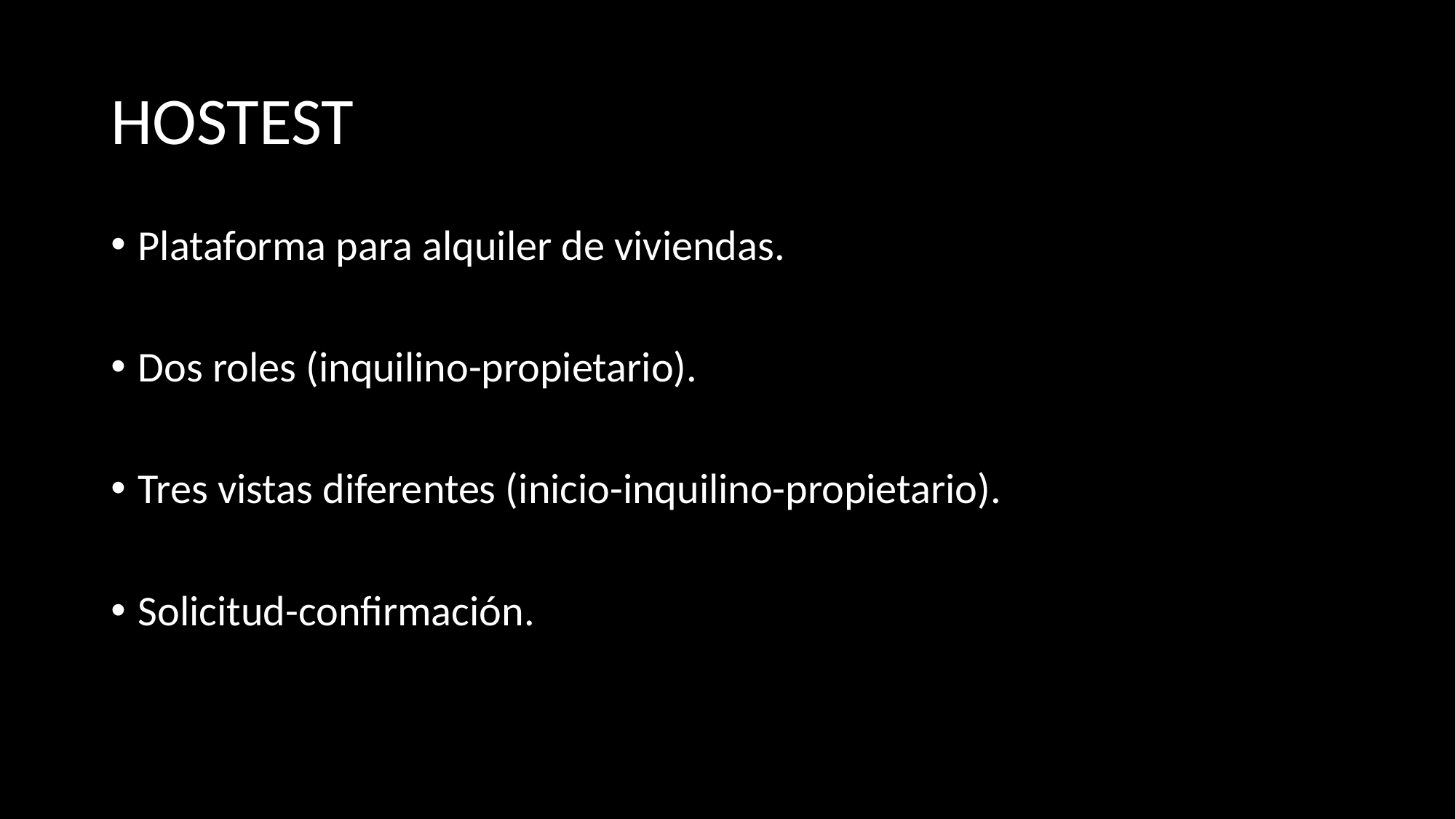

# HOSTEST
Plataforma para alquiler de viviendas.

Dos roles (inquilino-propietario).

Tres vistas diferentes (inicio-inquilino-propietario).

Solicitud-confirmación.